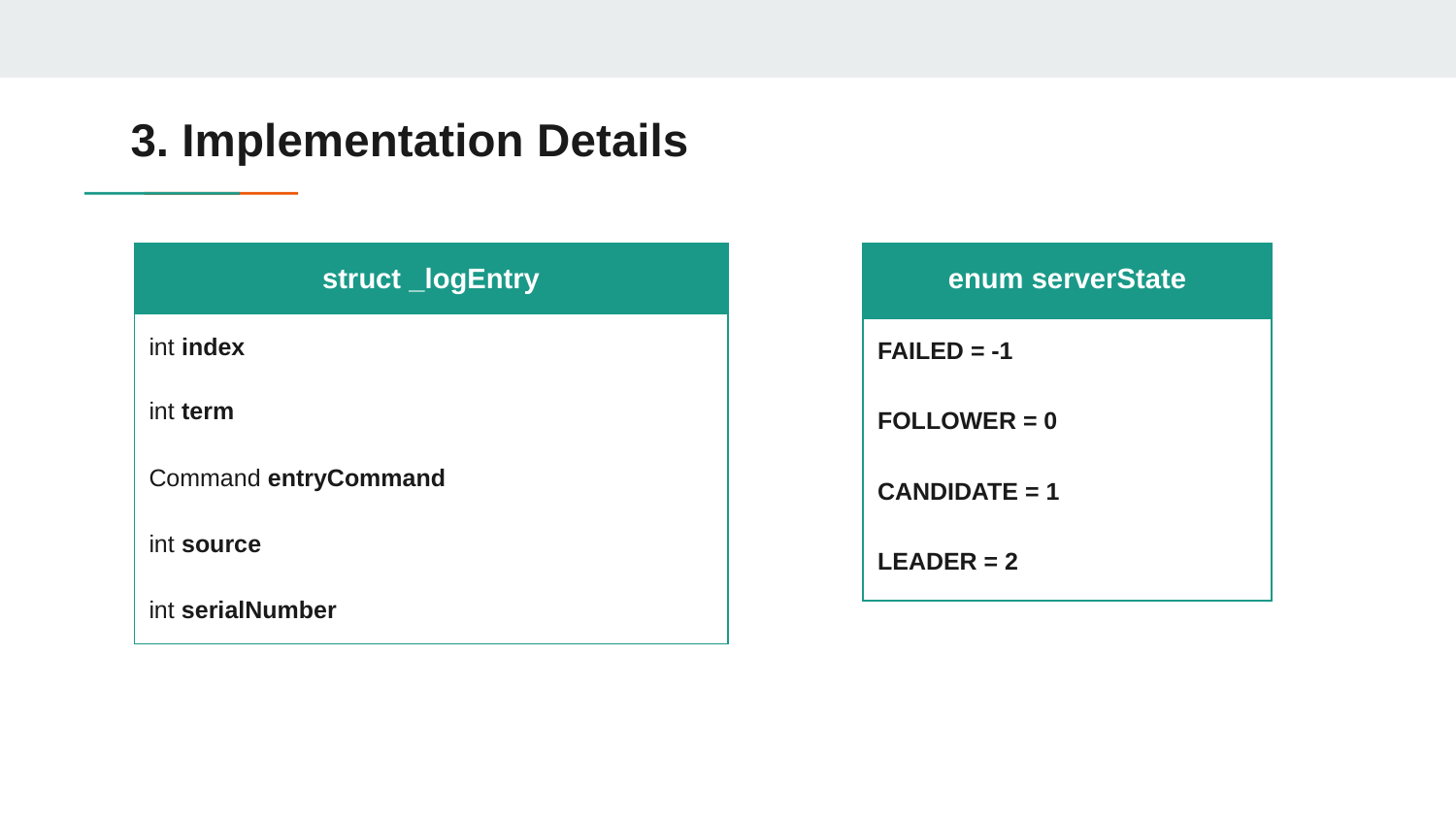

# 3. Implementation Details
| struct \_logEntry |
| --- |
| int index |
| int term |
| Command entryCommand |
| int source |
| int serialNumber |
| enum serverState |
| --- |
| FAILED = -1 |
| FOLLOWER = 0 |
| CANDIDATE = 1 |
| LEADER = 2 |